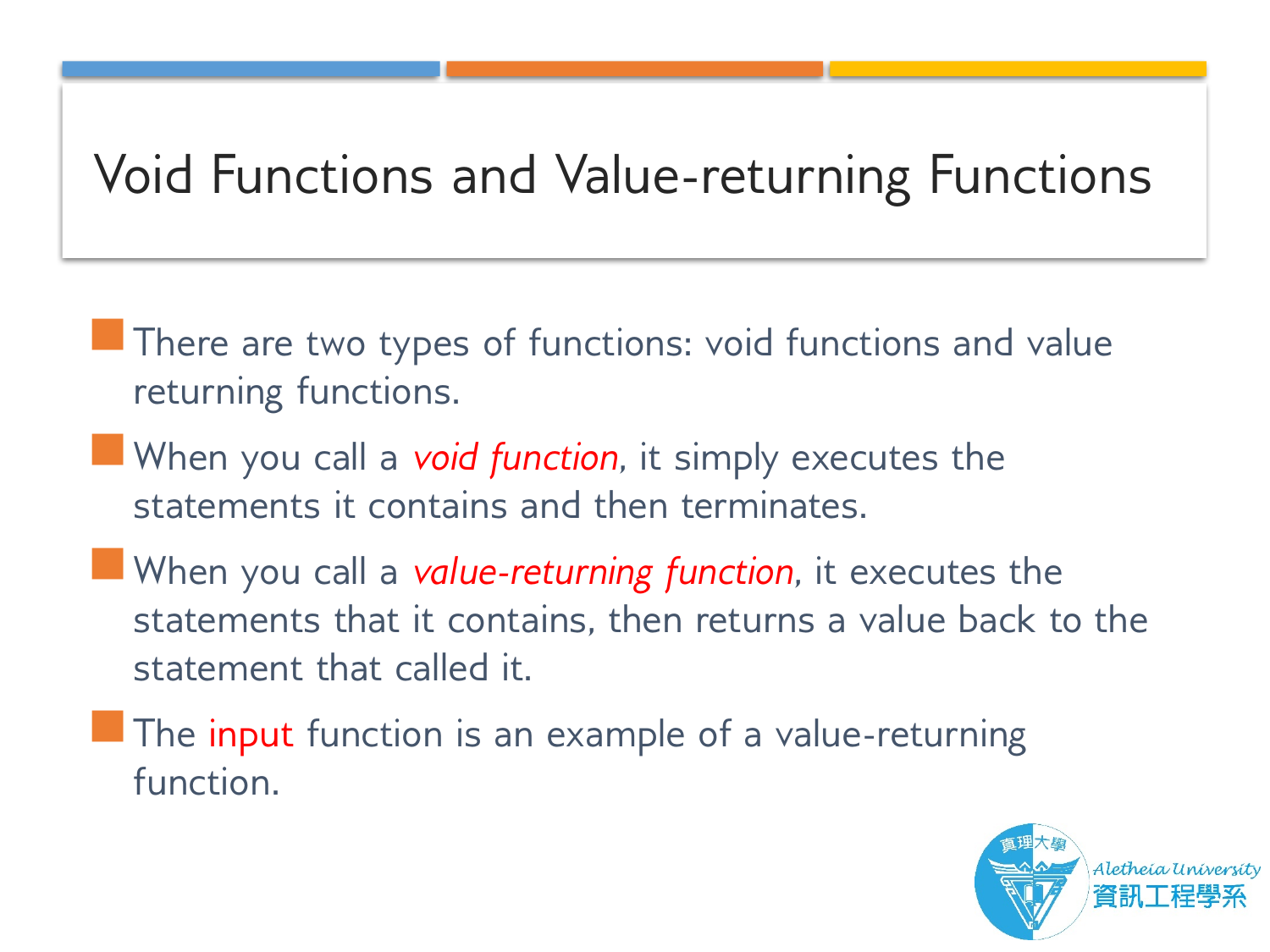

# Void Functions and Value-returning Functions
There are two types of functions: void functions and value returning functions.
When you call a void function, it simply executes the statements it contains and then terminates.
When you call a value-returning function, it executes the statements that it contains, then returns a value back to the statement that called it.
The input function is an example of a value-returning function.